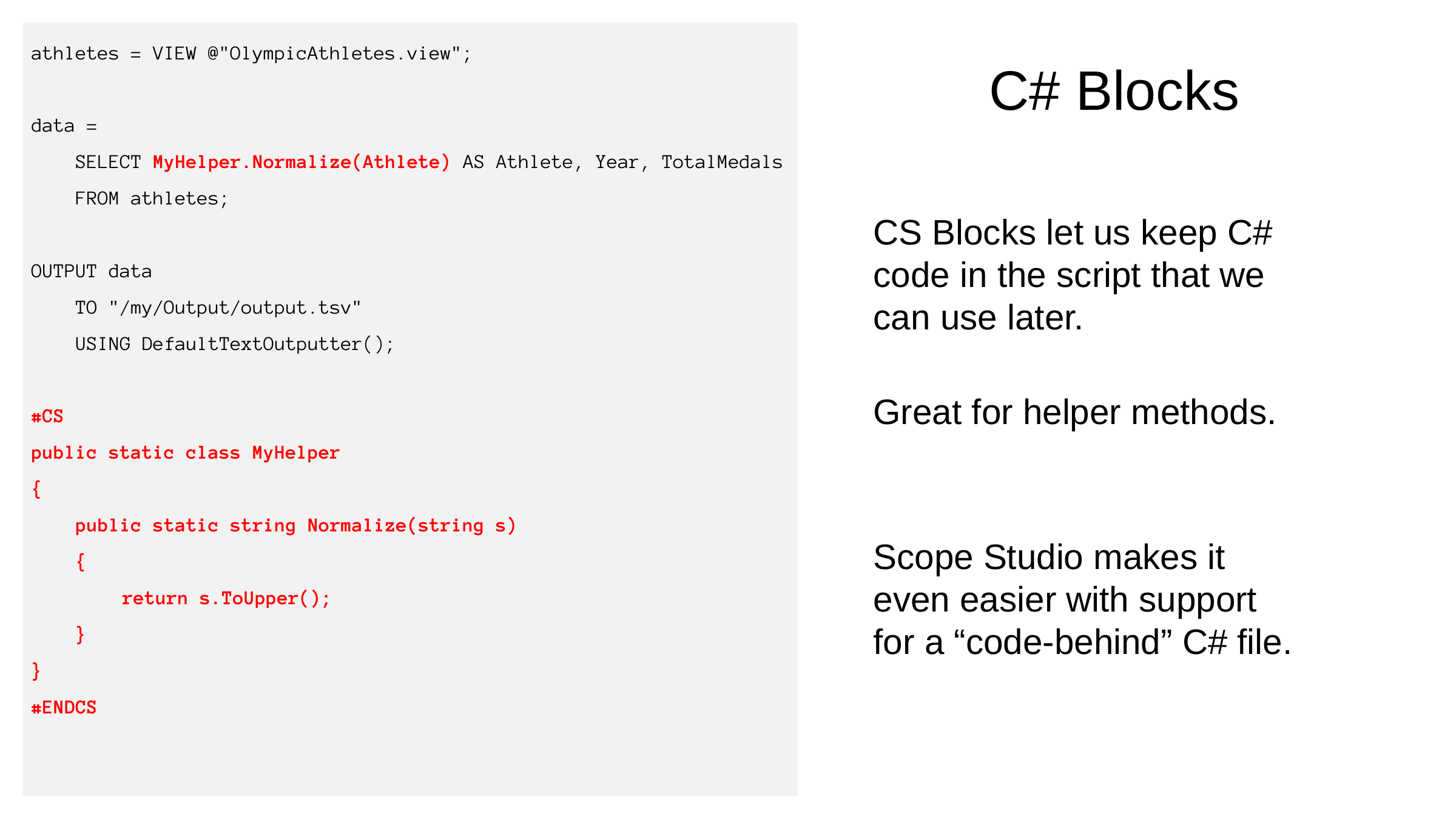

athletes = VIEW @"OlympicAthletes.view";

data =
    SELECT MyHelper.Normalize(Athlete) AS Athlete, Year, TotalMedals
    FROM athletes;

OUTPUT data
    TO "/my/Output/output.tsv"
    USING DefaultTextOutputter();

#CS
public static class MyHelper
{
    public static string Normalize(string s)
    {
	return s.ToUpper();
    }
}
#ENDCS
# C# Blocks
CS Blocks let us keep C# code in the script that we can use later.
Great for helper methods.
Scope Studio makes it even easier with support for a “code-behind” C# file.